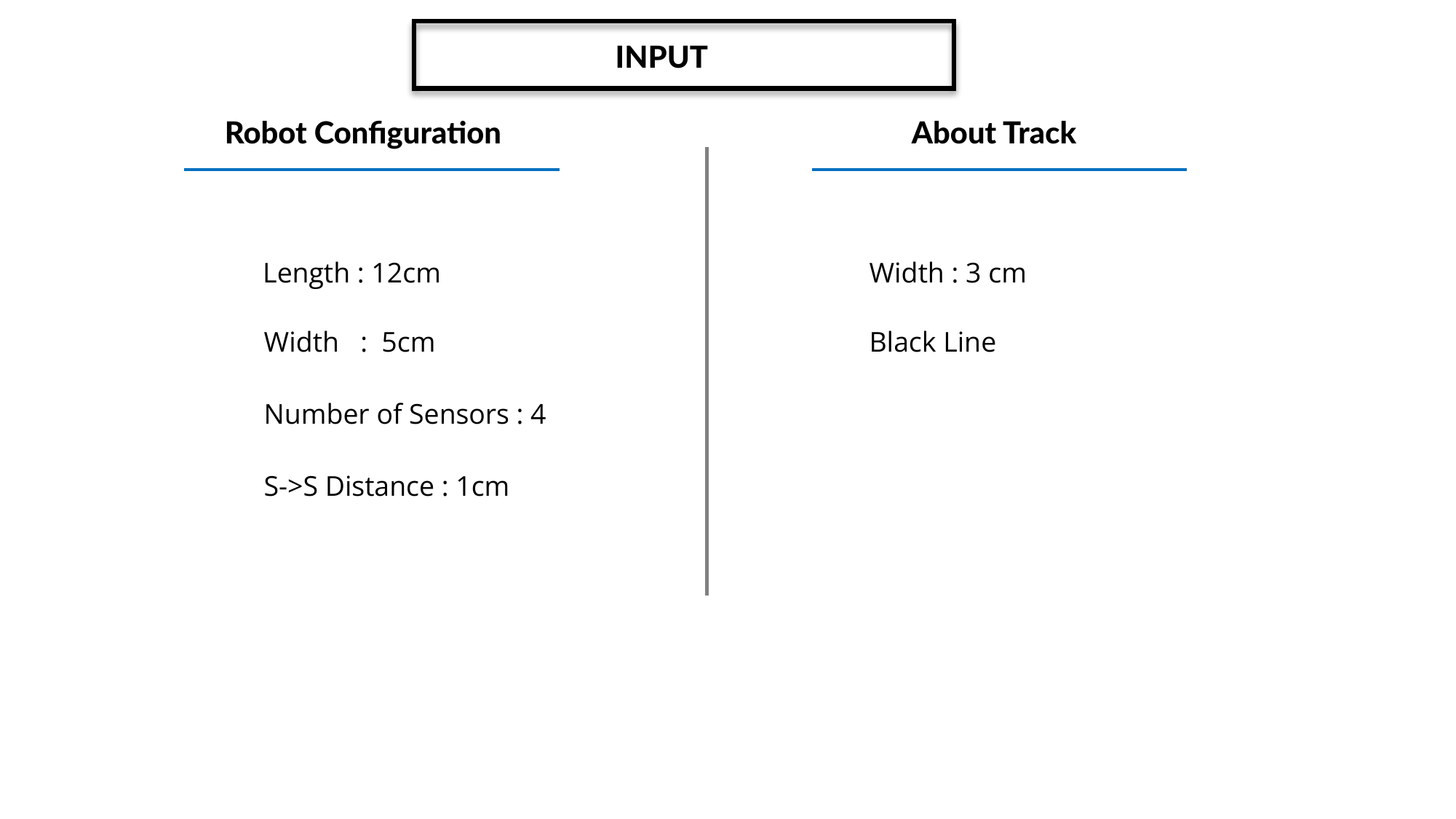

INPUT
Robot Configuration
About Track
Length : 12cm
Width : 3 cm
Width   :  5cm
Black Line
Number of Sensors : 4
S->S Distance : 1cm